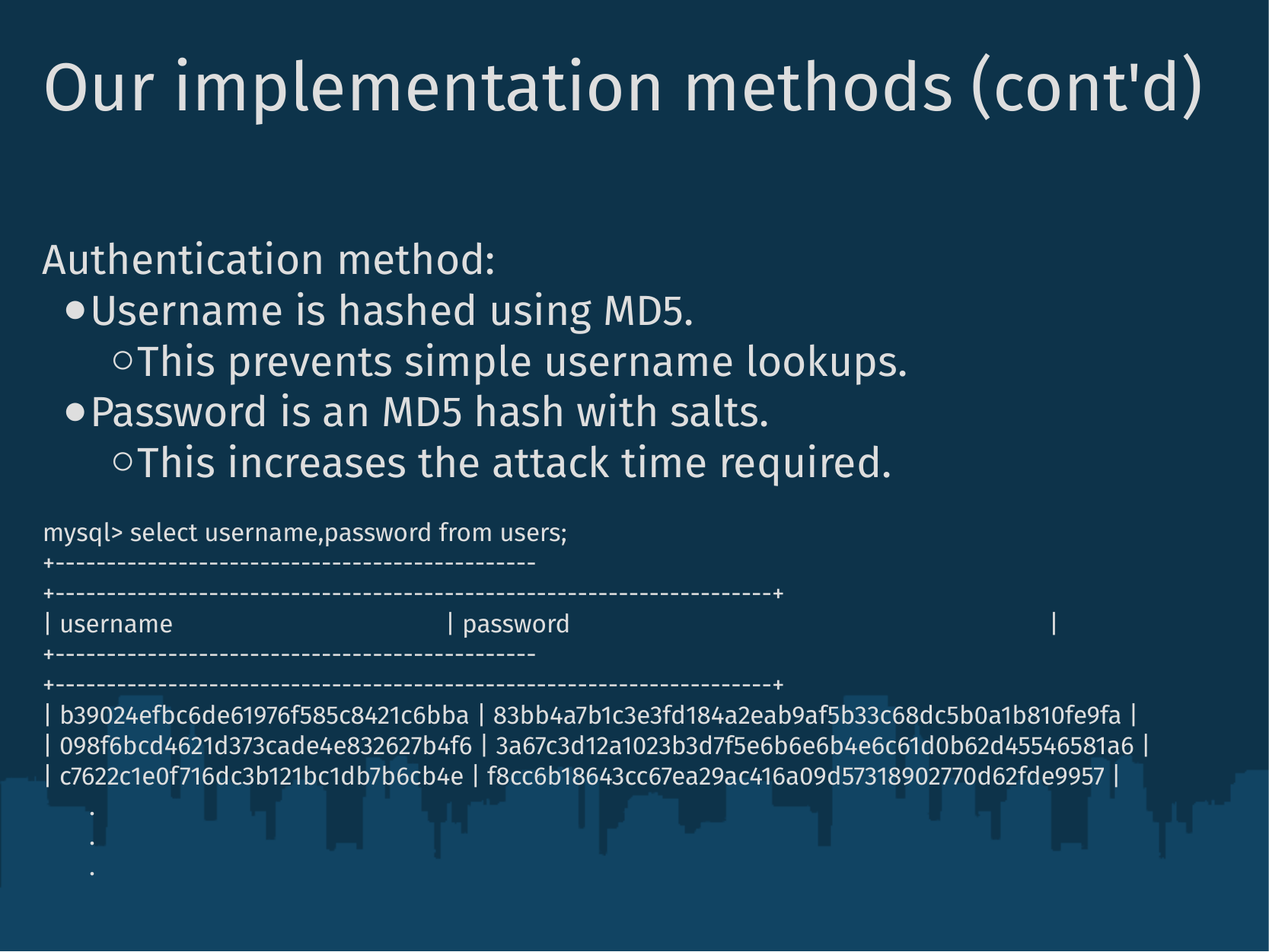

# Our implementation methods (cont'd)
Authentication method:
Username is hashed using MD5.
This prevents simple username lookups.
Password is an MD5 hash with salts.
This increases the attack time required.

mysql> select username,password from users;
+-----------------------------------------------+----------------------------------------------------------------------+
| username                                         | password                                                                        |
+-----------------------------------------------+----------------------------------------------------------------------+
| b39024efbc6de61976f585c8421c6bba | 83bb4a7b1c3e3fd184a2eab9af5b33c68dc5b0a1b810fe9fa |
| 098f6bcd4621d373cade4e832627b4f6 | 3a67c3d12a1023b3d7f5e6b6e6b4e6c61d0b62d45546581a6 |
| c7622c1e0f716dc3b121bc1db7b6cb4e | f8cc6b18643cc67ea29ac416a09d57318902770d62fde9957 |
       .
       .
       .